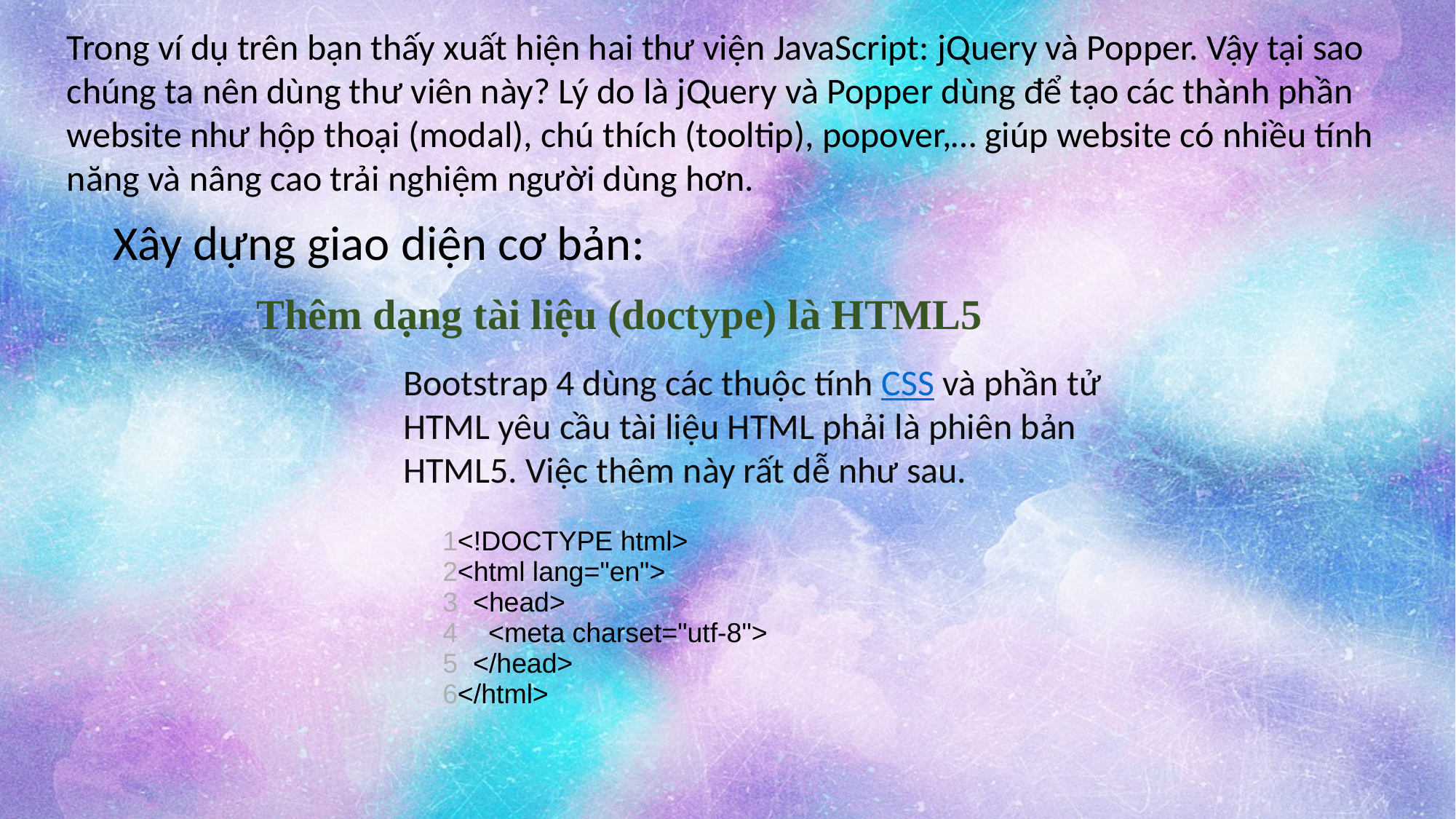

Trong ví dụ trên bạn thấy xuất hiện hai thư viện JavaScript: jQuery và Popper. Vậy tại sao chúng ta nên dùng thư viên này? Lý do là jQuery và Popper dùng để tạo các thành phần website như hộp thoại (modal), chú thích (tooltip), popover,… giúp website có nhiều tính năng và nâng cao trải nghiệm người dùng hơn.
Xây dựng giao diện cơ bản:

Thêm dạng tài liệu (doctype) là HTML5

Bootstrap 4 dùng các thuộc tính CSS và phần tử HTML yêu cầu tài liệu HTML phải là phiên bản HTML5. Việc thêm này rất dễ như sau.
| 1 2 3 4 5 6 | <!DOCTYPE html> <html lang="en">   <head>     <meta charset="utf-8">   </head> </html> |
| --- | --- |